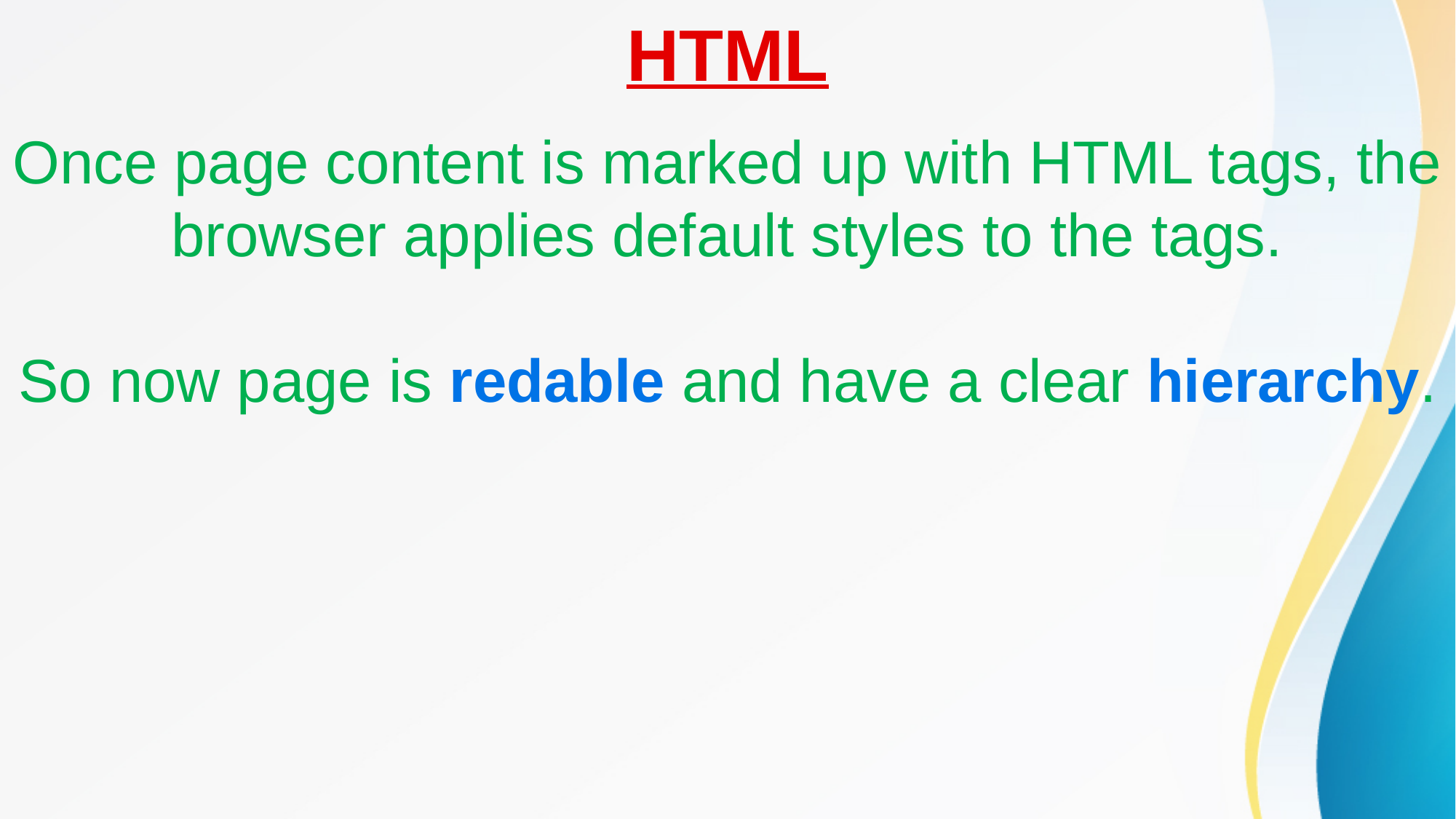

# HTML
Once page content is marked up with HTML tags, the browser applies default styles to the tags.

So now page is redable and have a clear hierarchy.